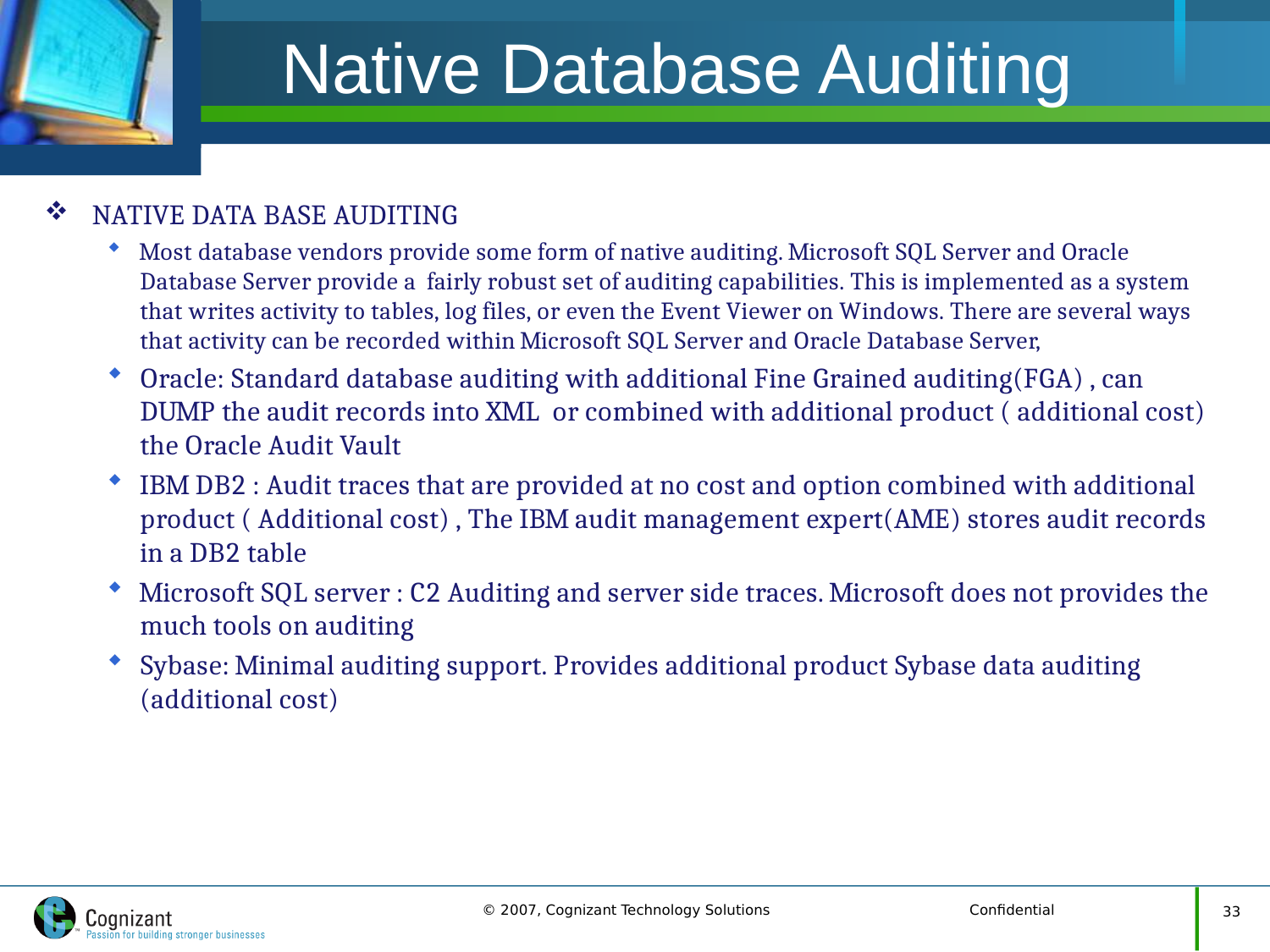

# Native Database Auditing
Native Data base Auditing
Most database vendors provide some form of native auditing. Microsoft SQL Server and Oracle Database Server provide a  fairly robust set of auditing capabilities. This is implemented as a system that writes activity to tables, log files, or even the Event Viewer on Windows. There are several ways that activity can be recorded within Microsoft SQL Server and Oracle Database Server,
Oracle: Standard database auditing with additional Fine Grained auditing(FGA) , can DUMP the audit records into XML  or combined with additional product ( additional cost) the Oracle Audit Vault
IBM DB2 : Audit traces that are provided at no cost and option combined with additional product ( Additional cost) , The IBM audit management expert(AME) stores audit records in a DB2 table
Microsoft SQL server : C2 Auditing and server side traces. Microsoft does not provides the much tools on auditing
Sybase: Minimal auditing support. Provides additional product Sybase data auditing (additional cost)

33